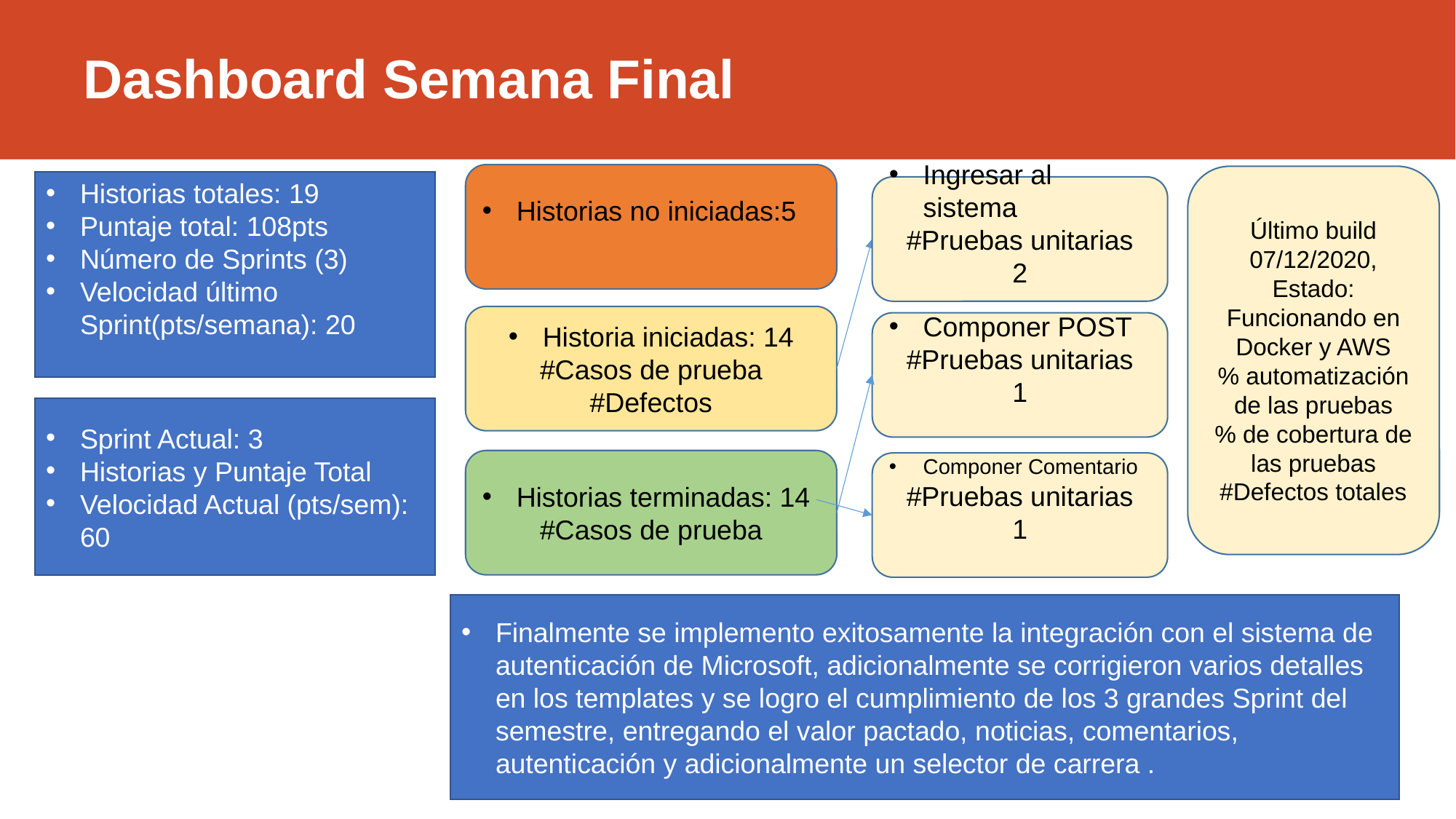

# Dashboard Semana Final
Historias no iniciadas:5

Último build 07/12/2020, Estado: Funcionando en Docker y AWS
% automatización de las pruebas
% de cobertura de las pruebas
#Defectos totales
Historias totales: 19
Puntaje total: 108pts
Número de Sprints (3)
Velocidad último Sprint(pts/semana): 20

Ingresar al sistema
#Pruebas unitarias
2

Historia iniciadas: 14
#Casos de prueba
#Defectos
Componer POST
#Pruebas unitarias
1

Sprint Actual: 3
Historias y Puntaje Total
Velocidad Actual (pts/sem): 60
Historias terminadas: 14
#Casos de prueba
Componer Comentario
#Pruebas unitarias
1

Finalmente se implemento exitosamente la integración con el sistema de autenticación de Microsoft, adicionalmente se corrigieron varios detalles en los templates y se logro el cumplimiento de los 3 grandes Sprint del semestre, entregando el valor pactado, noticias, comentarios,  autenticación y adicionalmente un selector de carrera .
2